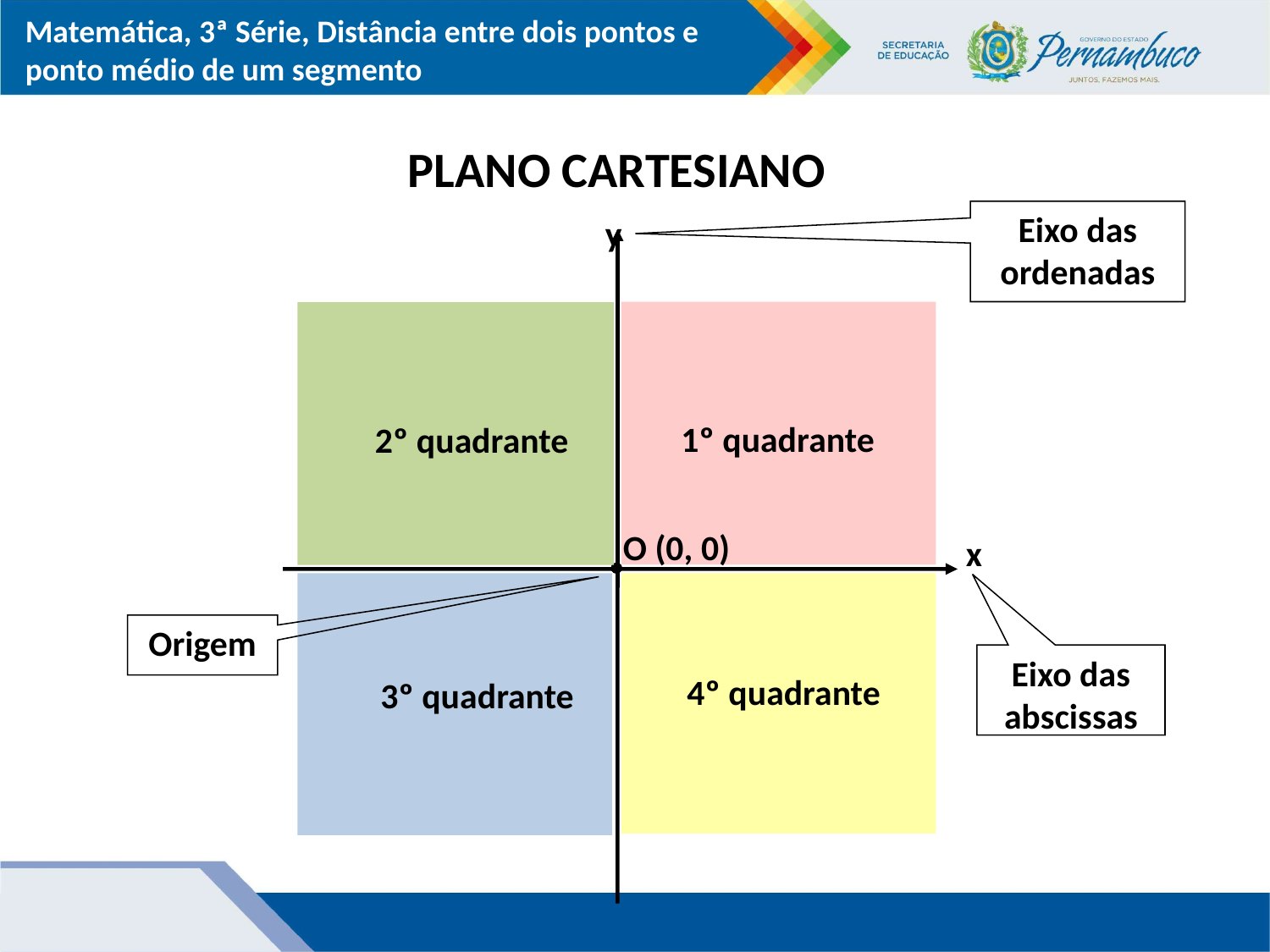

# PLANO CARTESIANO
Eixo das ordenadas
y

1º quadrante
2º quadrante
O (0, 0)
x

Origem
Eixo das abscissas
4º quadrante
3º quadrante